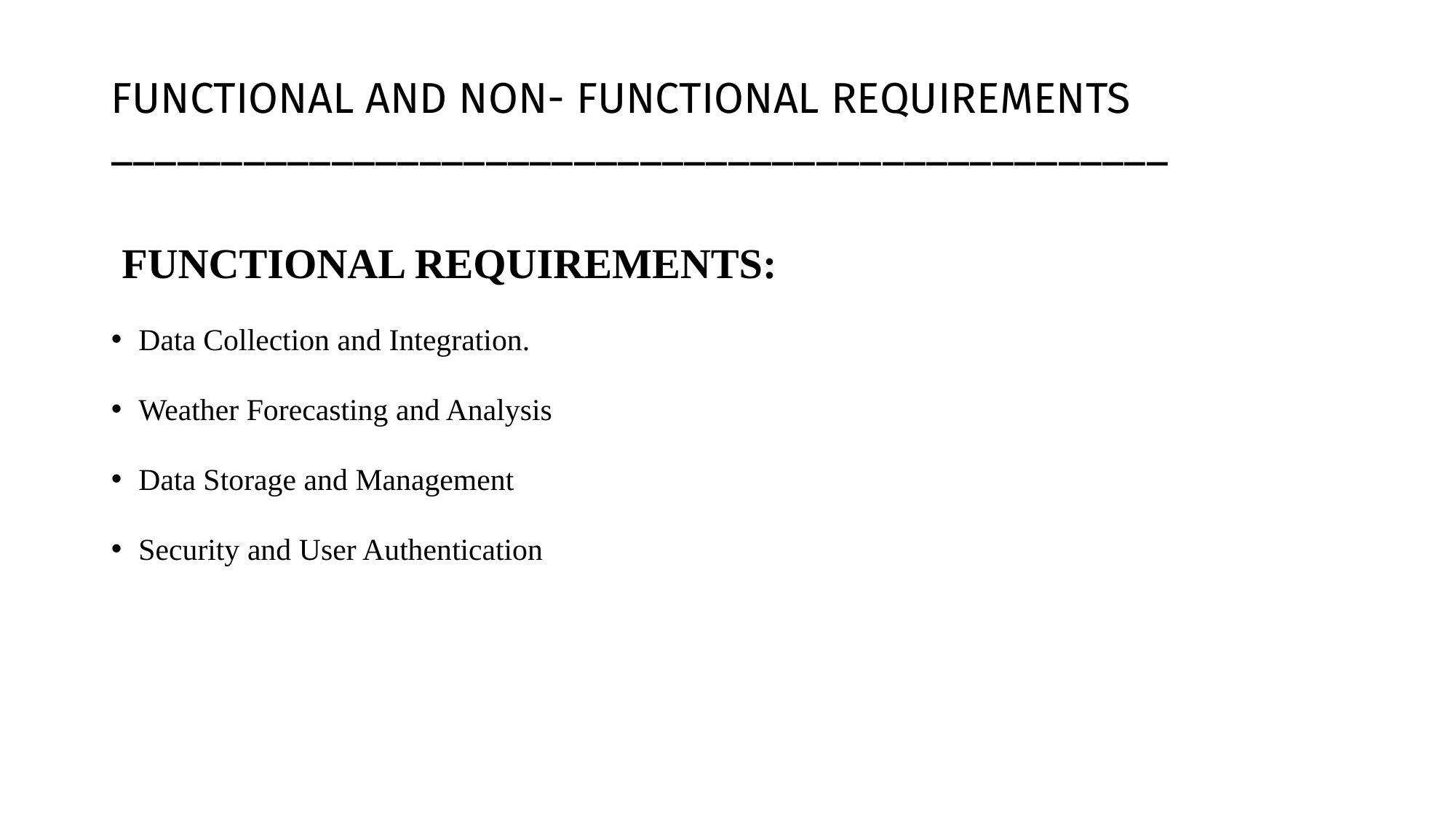

# FUNCTIONAL AND NON- FUNCTIONAL REQUIREMENTS ________________________________________________
 FUNCTIONAL REQUIREMENTS:
Data Collection and Integration.
Weather Forecasting and Analysis
Data Storage and Management
Security and User Authentication